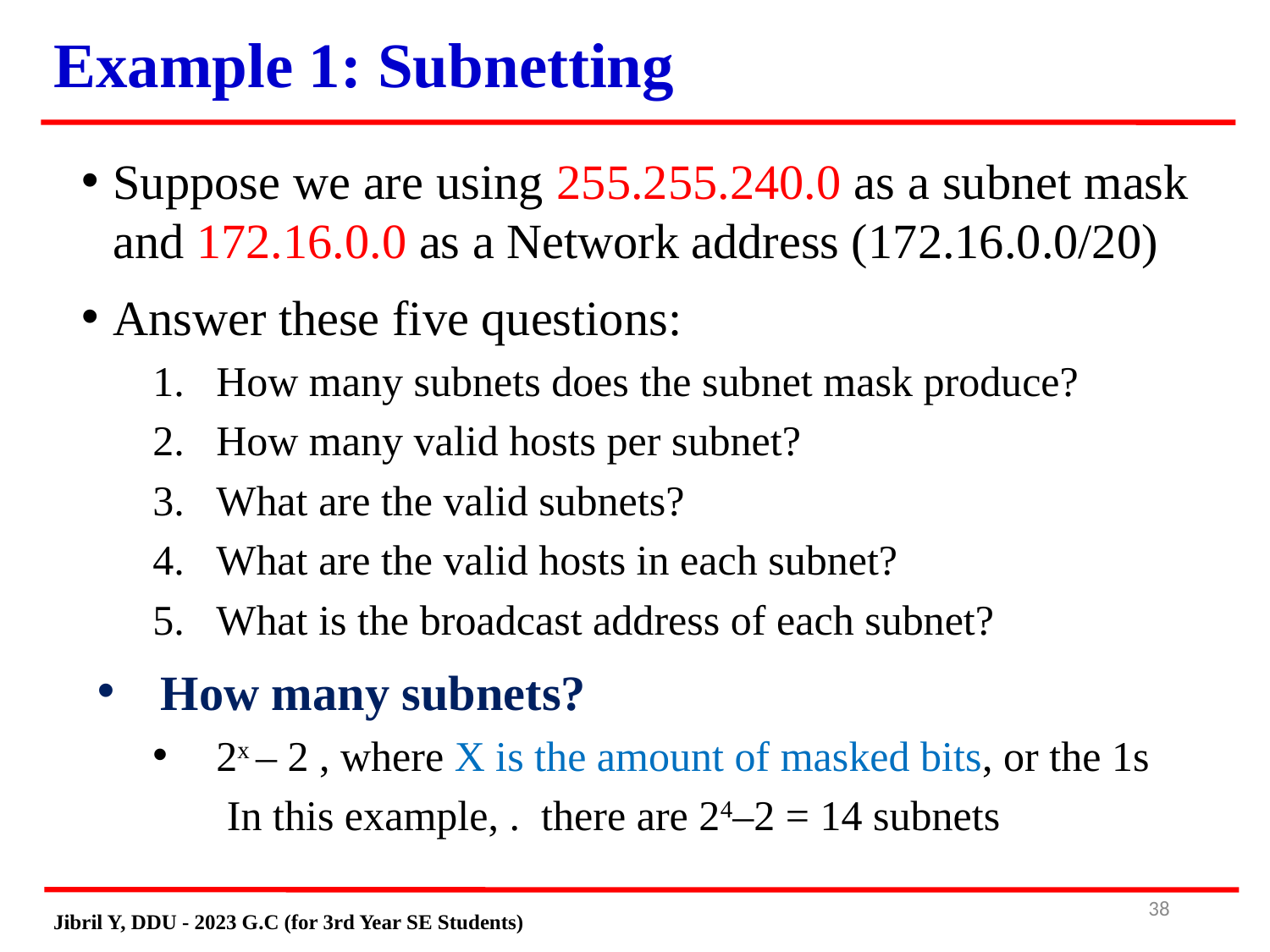

Example 1: Subnetting

Suppose we are using 255.255.240.0 as a subnet mask and 172.16.0.0 as a Network address (172.16.0.0/20)
Answer these five questions:
How many subnets does the subnet mask produce?
How many valid hosts per subnet?
What are the valid subnets?
What are the valid hosts in each subnet?
What is the broadcast address of each subnet?
How many subnets?
2x – 2 , where X is the amount of masked bits, or the 1s
       In this example, .  there are 24–2 = 14 subnets
# 38

Jibril Y, DDU - 2023 G.C (for 3rd Year SE Students)